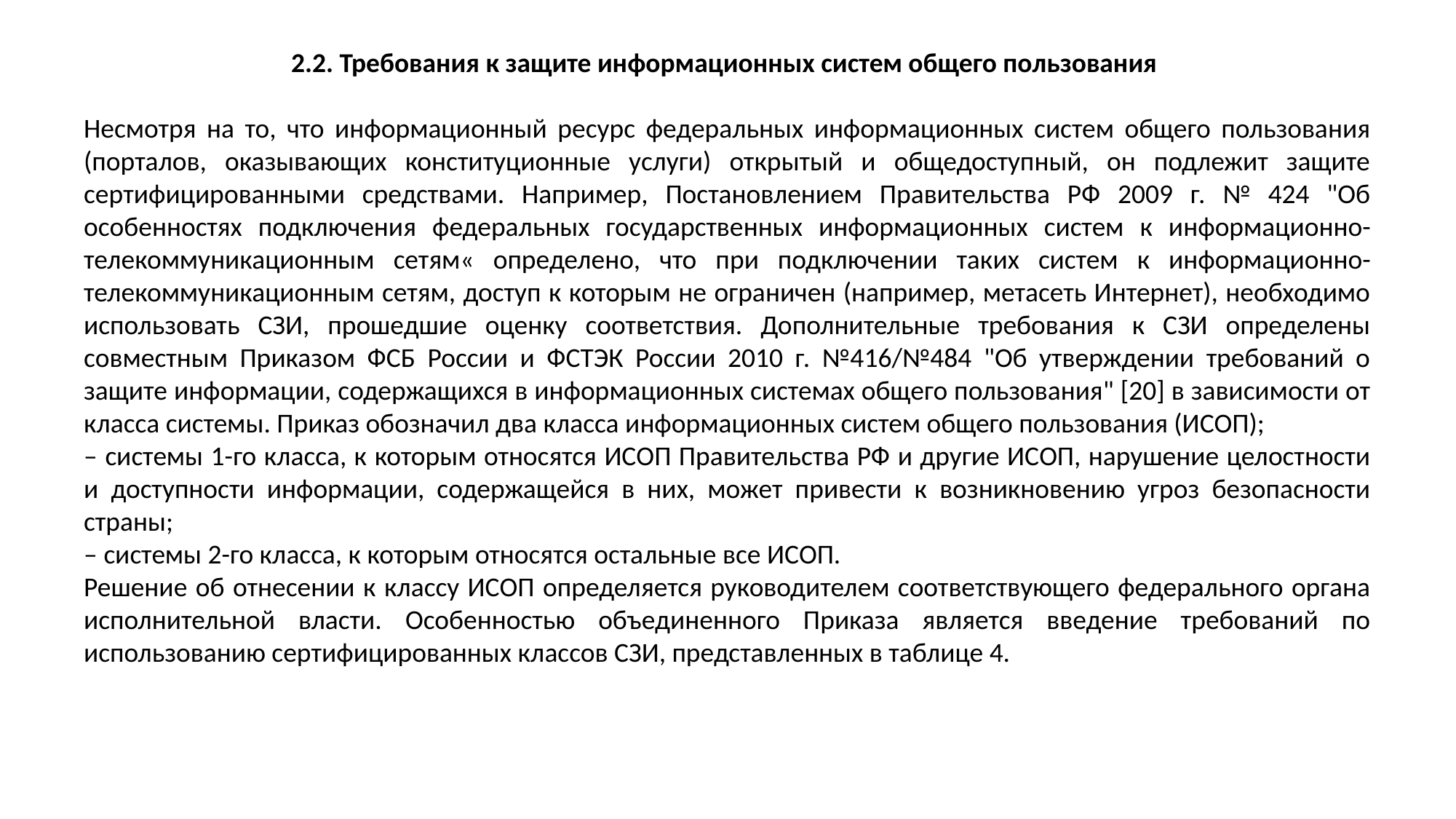

2.2. Требования к защите информационных систем общего пользования

Несмотря на то, что информационный ресурс федеральных информационных систем общего пользования (порталов, оказывающих конституционные услуги) открытый и общедоступный, он подлежит защите сертифицированными средствами. Например, Постановлением Правительства РФ 2009 г. № 424 "Об особенностях подключения федеральных государственных информационных систем к информационно-телекоммуникационным сетям« определено, что при подключении таких систем к информационно-телекоммуникационным сетям, доступ к которым не ограничен (например, метасеть Интернет), необходимо использовать СЗИ, прошедшие оценку соответствия. Дополнительные требования к СЗИ определены совместным Приказом ФСБ России и ФСТЭК России 2010 г. №416/№484 "Об утверждении требований о защите информации, содержащихся в информационных системах общего пользования" [20] в зависимости от класса системы. Приказ обозначил два класса информационных систем общего пользования (ИСОП);
– системы 1-го класса, к которым относятся ИСОП Правительства РФ и другие ИСОП, нарушение целостности и доступности информации, содержащейся в них, может привести к возникновению угроз безопасности страны;
– системы 2-го класса, к которым относятся остальные все ИСОП.
Решение об отнесении к классу ИСОП определяется руководителем соответствующего федерального органа исполнительной власти. Особенностью объединенного Приказа является введение требований по использованию сертифицированных классов СЗИ, представленных в таблице 4.